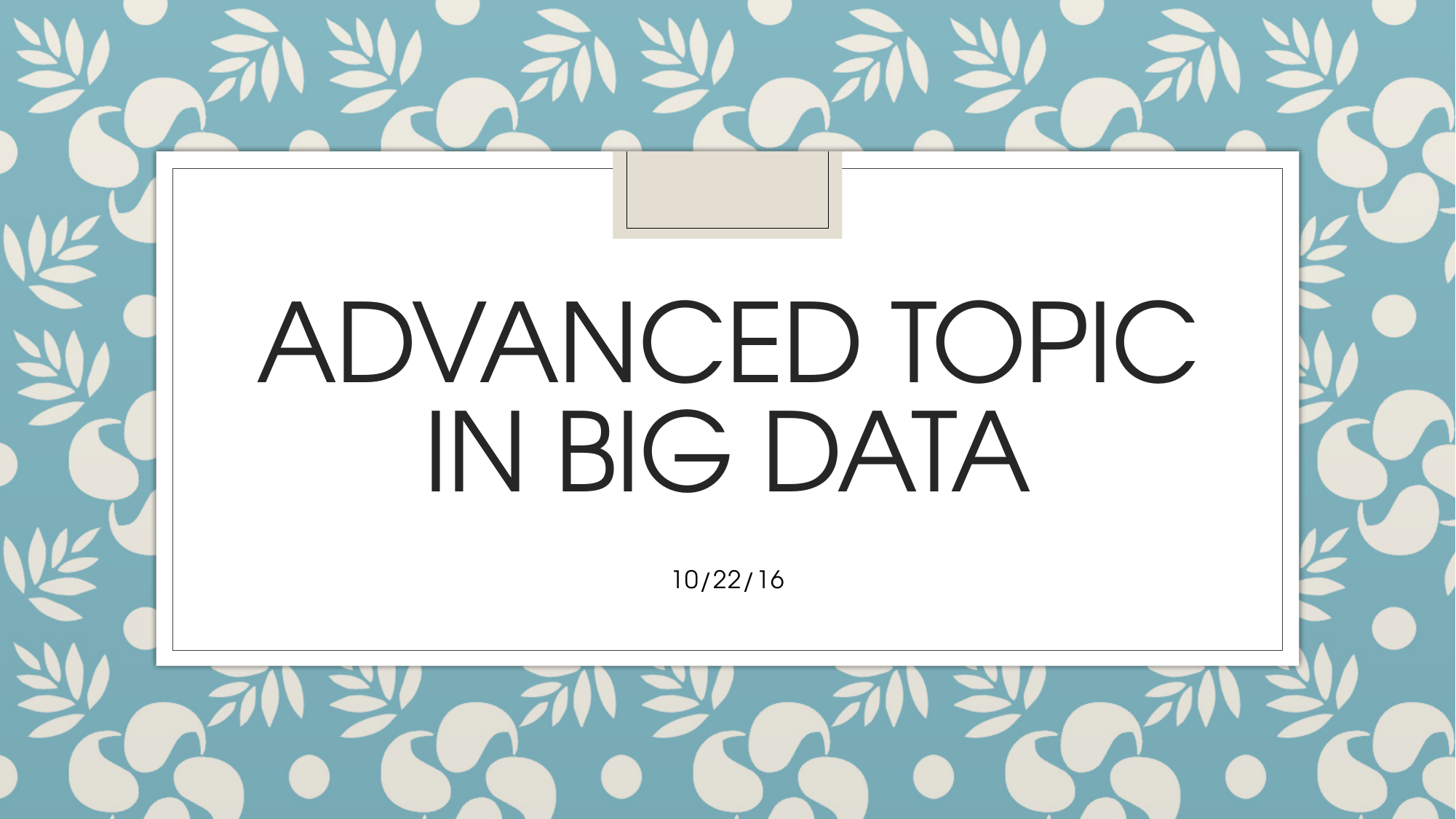

# Advanced topic in big data
10/22/16